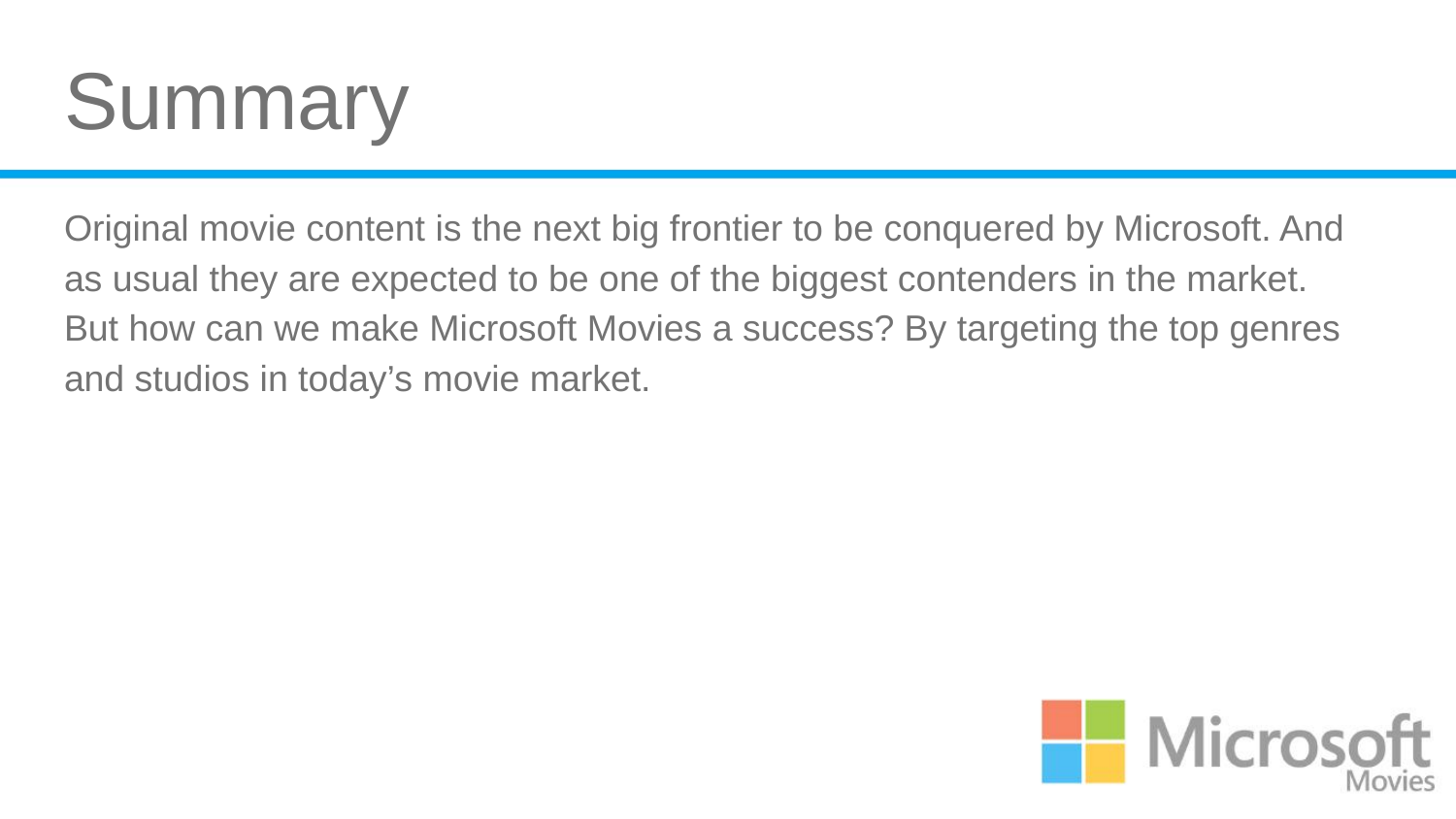

# Summary
Original movie content is the next big frontier to be conquered by Microsoft. And as usual they are expected to be one of the biggest contenders in the market.
But how can we make Microsoft Movies a success? By targeting the top genres and studios in today’s movie market.